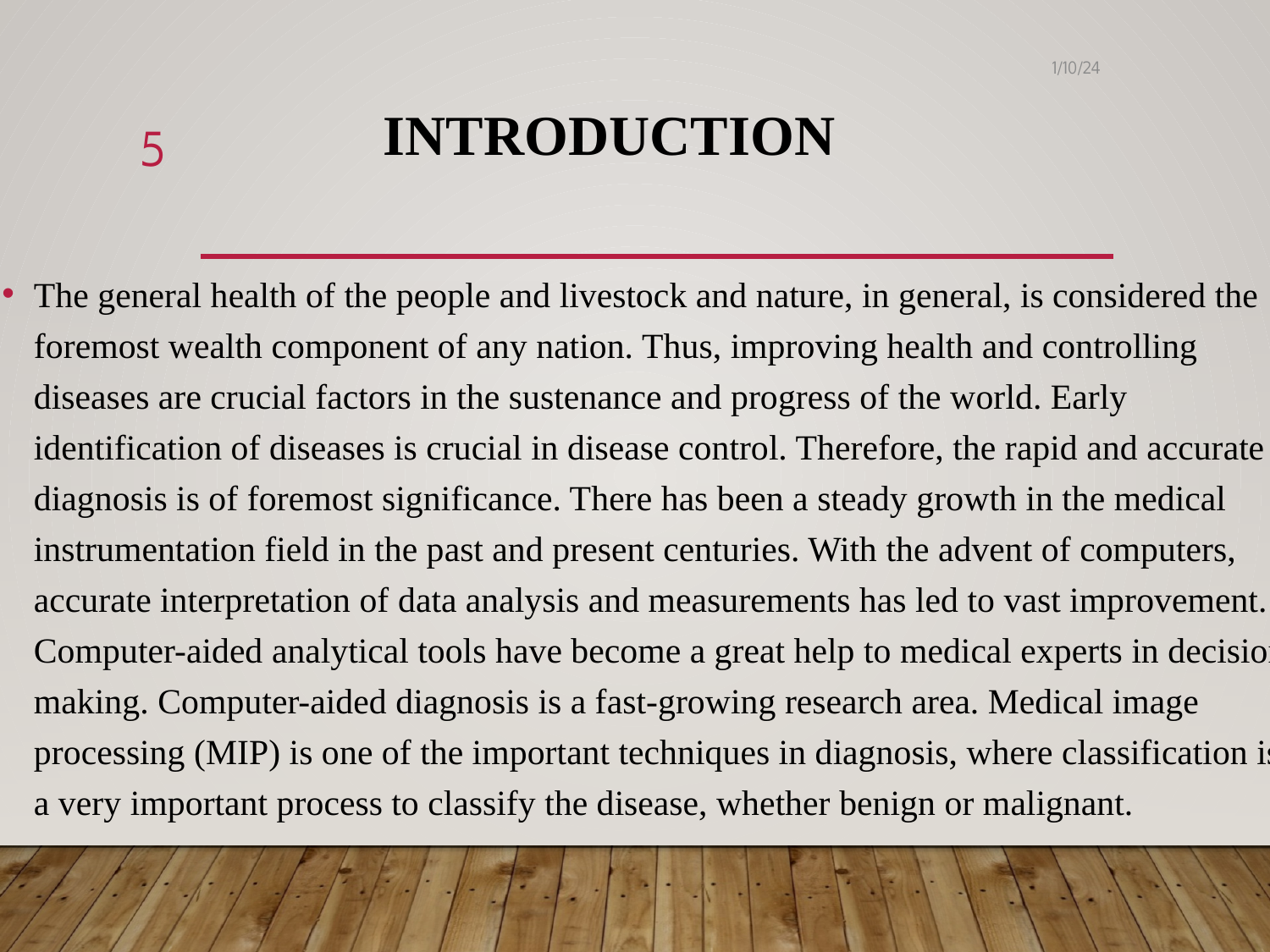

1/10/24
# Introduction
5
The general health of the people and livestock and nature, in general, is considered the foremost wealth component of any nation. Thus, improving health and controlling diseases are crucial factors in the sustenance and progress of the world. Early identification of diseases is crucial in disease control. Therefore, the rapid and accurate diagnosis is of foremost significance. There has been a steady growth in the medical instrumentation field in the past and present centuries. With the advent of computers, accurate interpretation of data analysis and measurements has led to vast improvement. Computer-aided analytical tools have become a great help to medical experts in decision-making. Computer-aided diagnosis is a fast-growing research area. Medical image processing (MIP) is one of the important techniques in diagnosis, where classification is a very important process to classify the disease, whether benign or malignant.